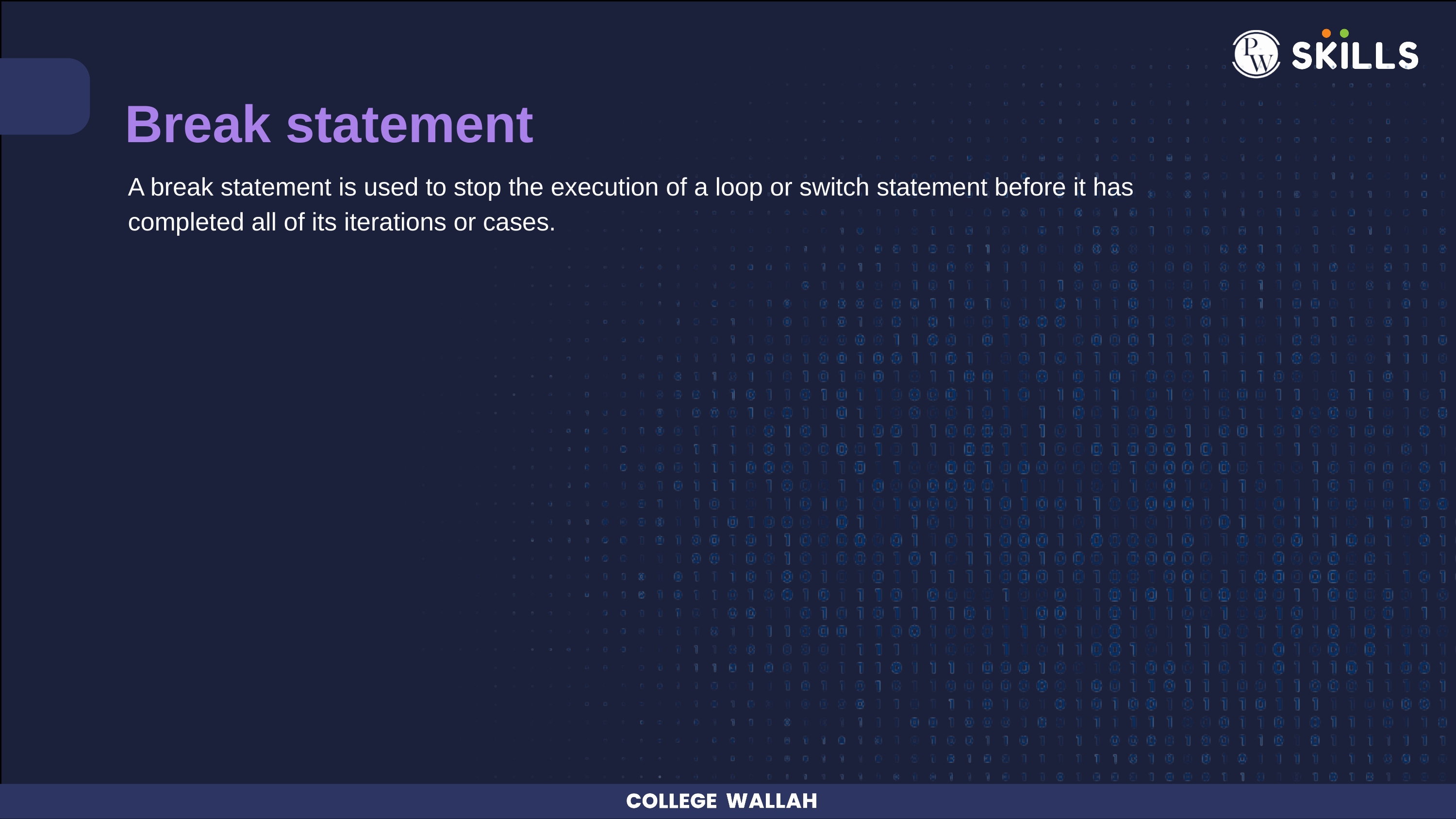

Break statement
A break statement is used to stop the execution of a loop or switch statement before it has completed all of its iterations or cases.